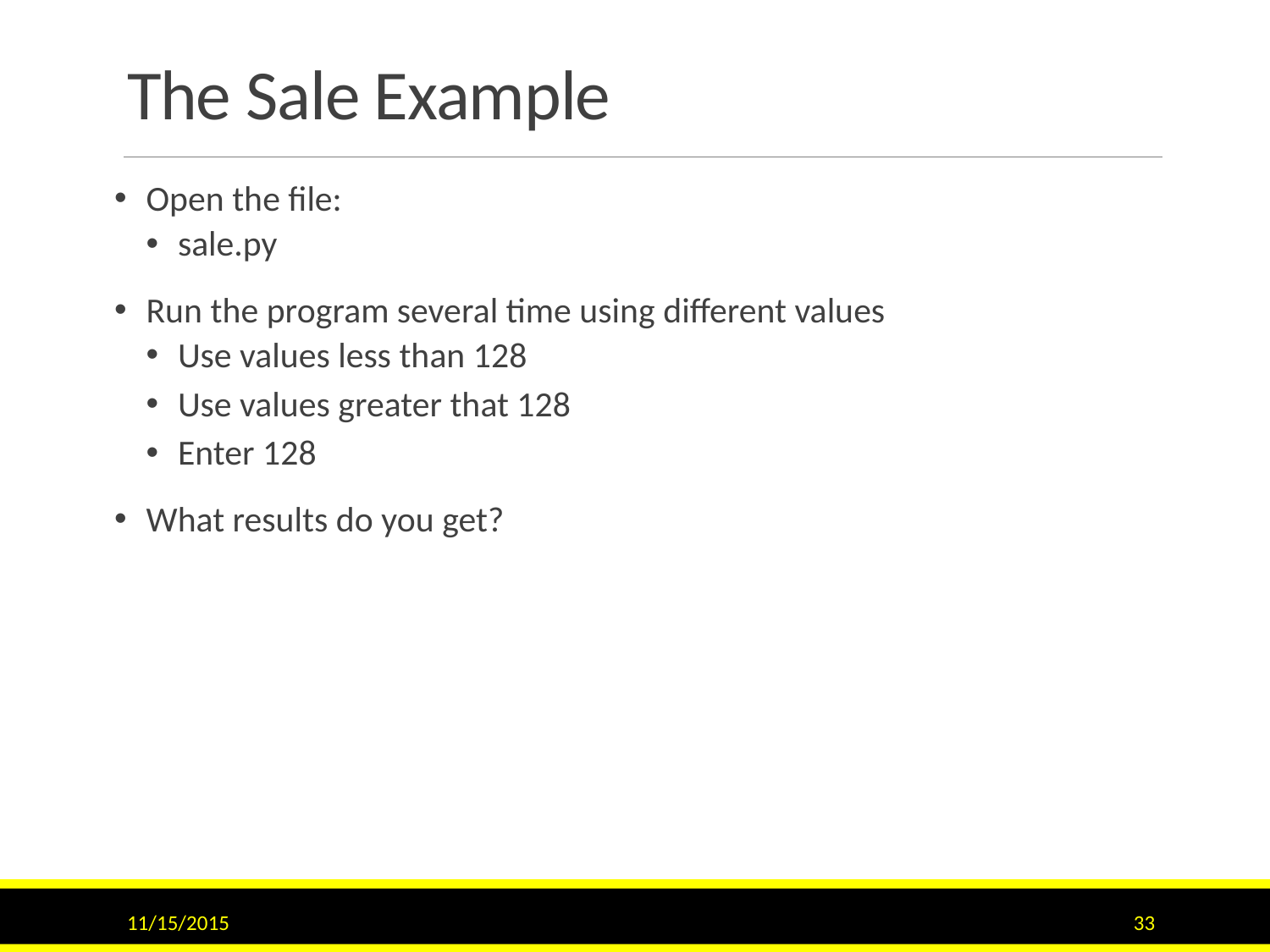

# The Sale Example
Open the file:
sale.py
Run the program several time using different values
Use values less than 128
Use values greater that 128
Enter 128
What results do you get?
11/15/2015
33